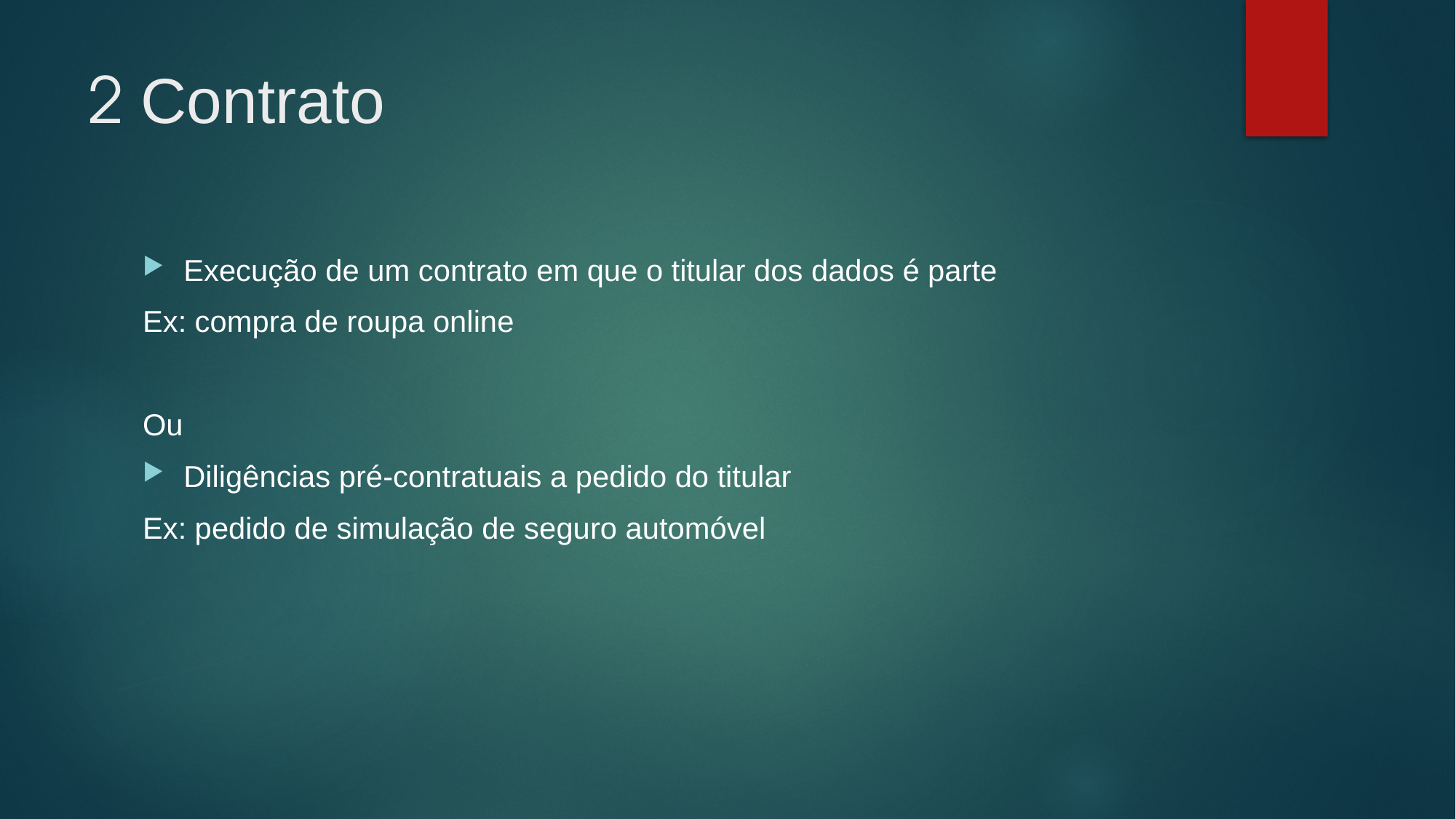

# 2 Contrato
Execução de um contrato em que o titular dos dados é parte
Ex: compra de roupa online

Ou
Diligências pré-contratuais a pedido do titular
Ex: pedido de simulação de seguro automóvel